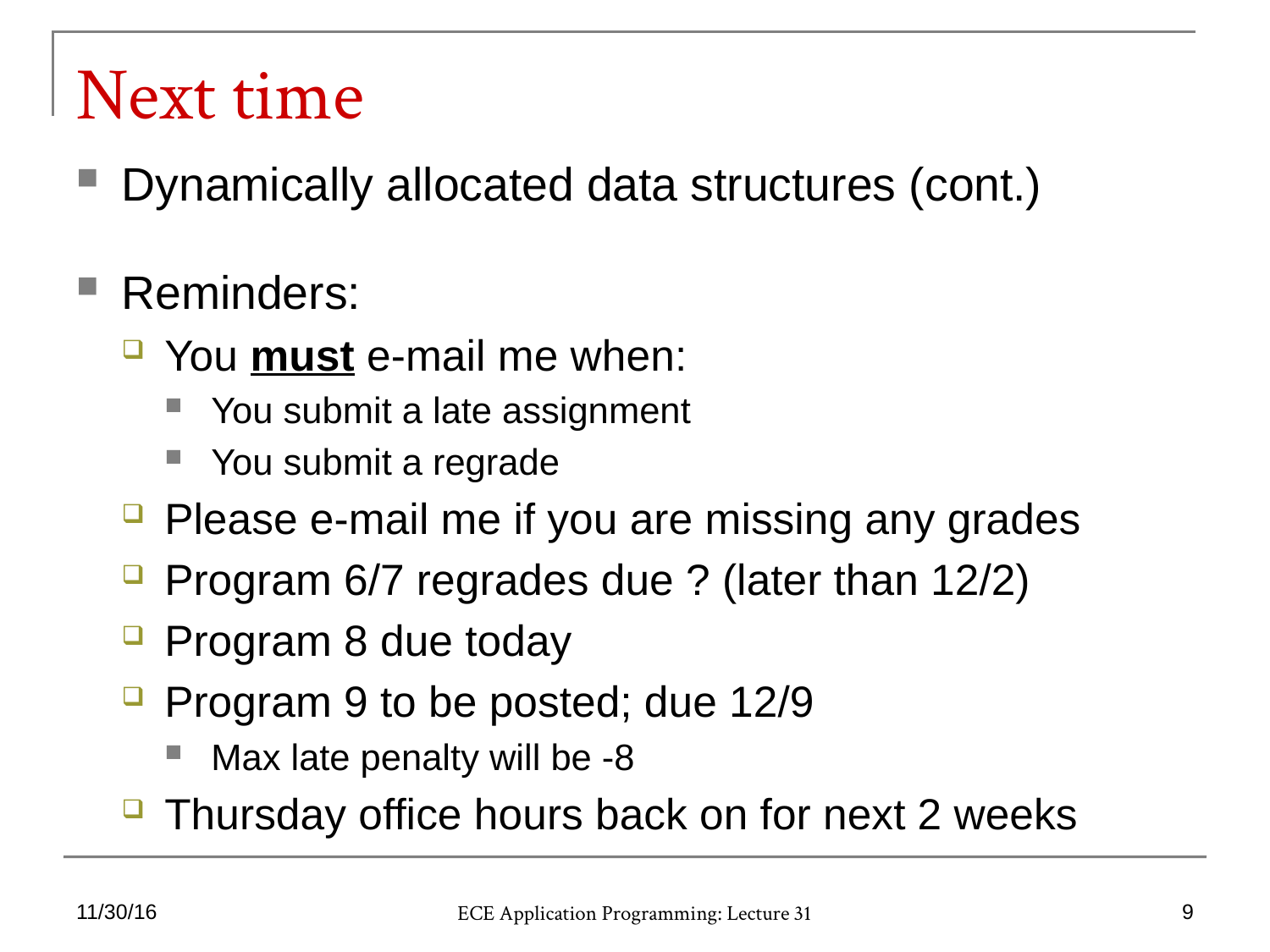

# Next time
Dynamically allocated data structures (cont.)

Reminders:
You must e-mail me when:
You submit a late assignment
You submit a regrade
Please e-mail me if you are missing any grades
Program 6/7 regrades due ? (later than 12/2)
Program 8 due today
Program 9 to be posted; due 12/9
Max late penalty will be -8
Thursday office hours back on for next 2 weeks

11/30/16
9
ECE Application Programming: Lecture 31